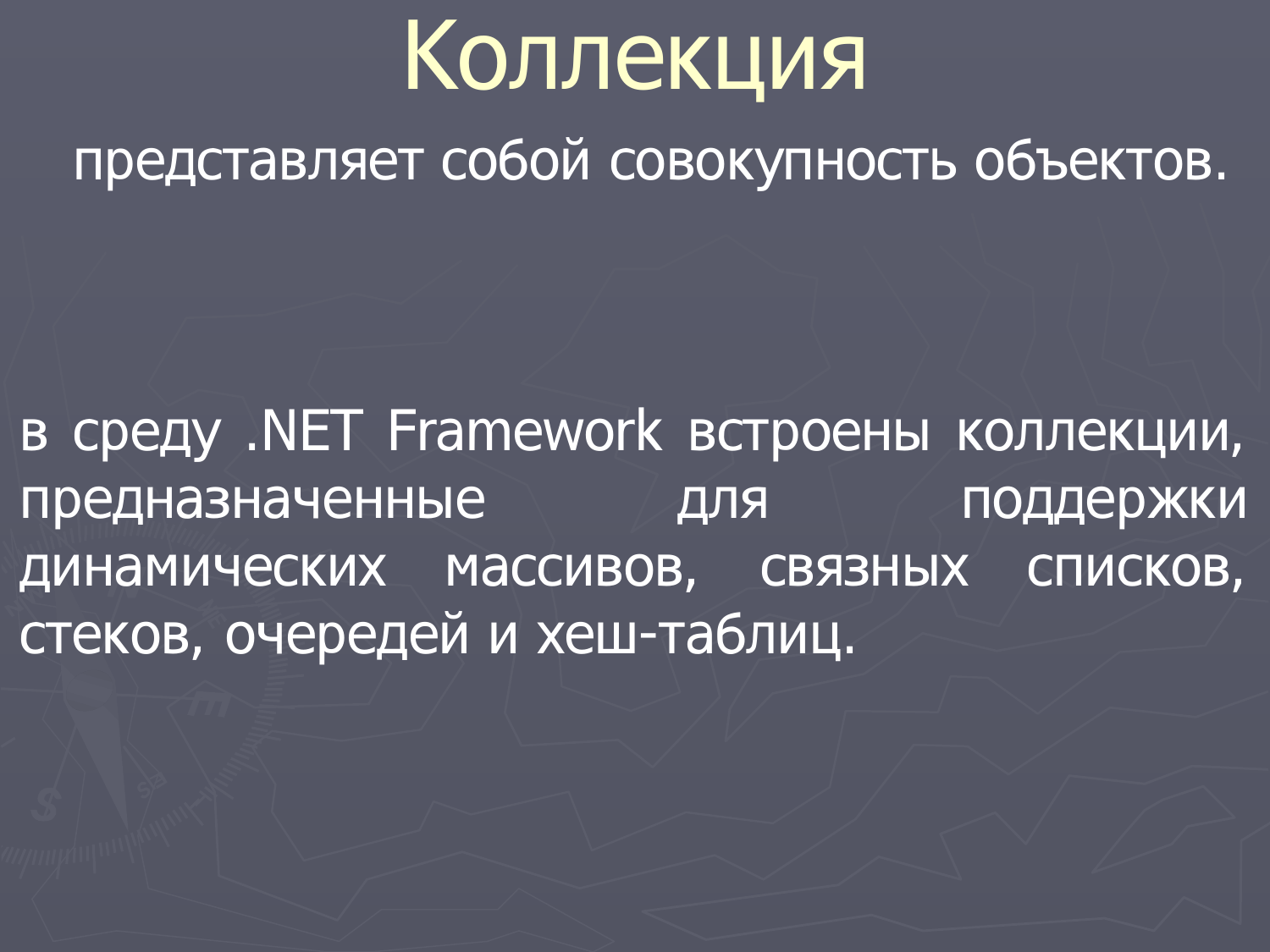

# Коллекция
  представляет собой совокупность объектов.

в среду .NET Framework встроены коллекции, предназначенные для поддержки динамических массивов, связных списков, стеков, очередей и хеш-таблиц.